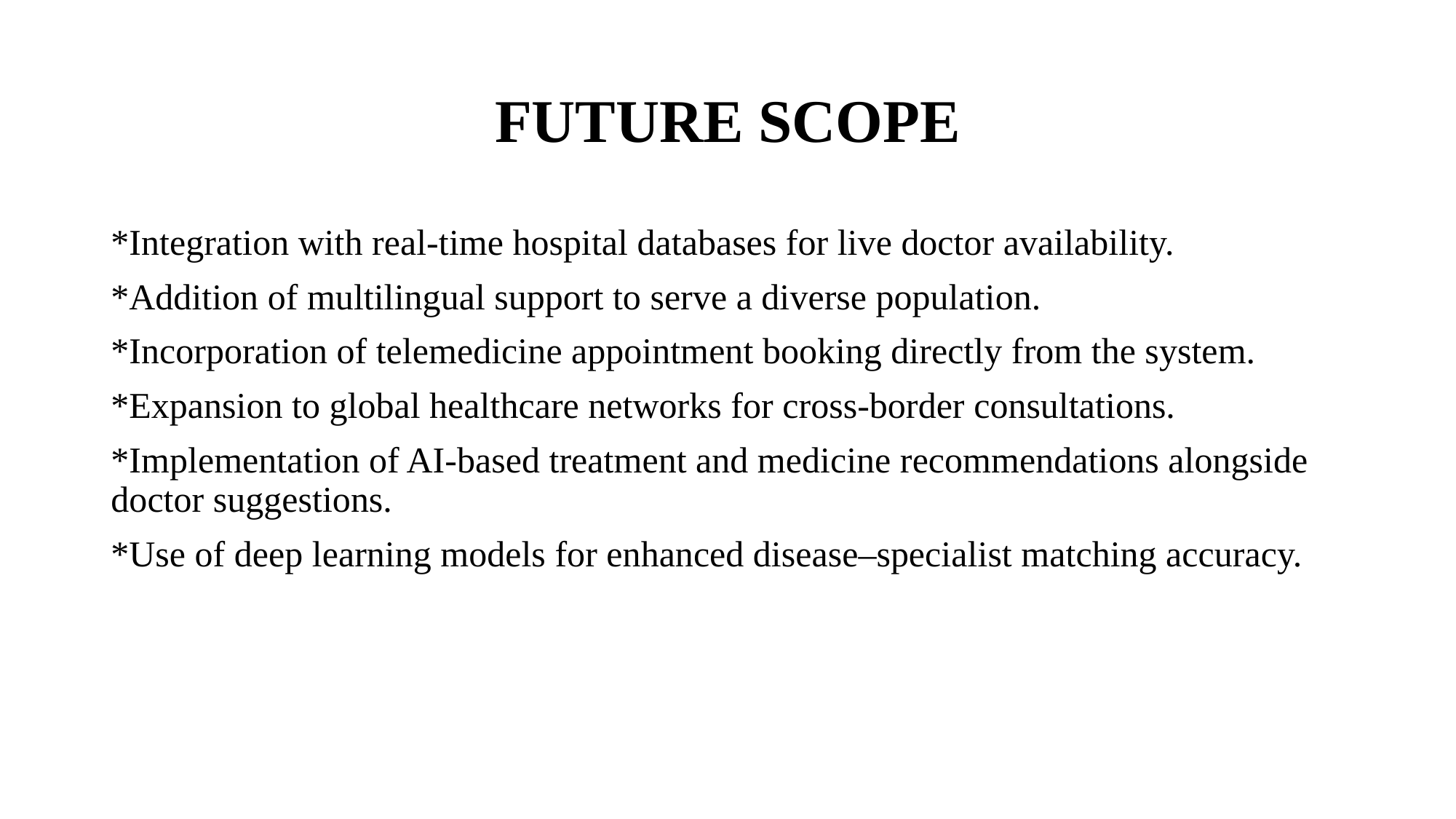

# FUTURE SCOPE
*Integration with real-time hospital databases for live doctor availability.
*Addition of multilingual support to serve a diverse population.
*Incorporation of telemedicine appointment booking directly from the system.
*Expansion to global healthcare networks for cross-border consultations.
*Implementation of AI-based treatment and medicine recommendations alongside doctor suggestions.
*Use of deep learning models for enhanced disease–specialist matching accuracy.